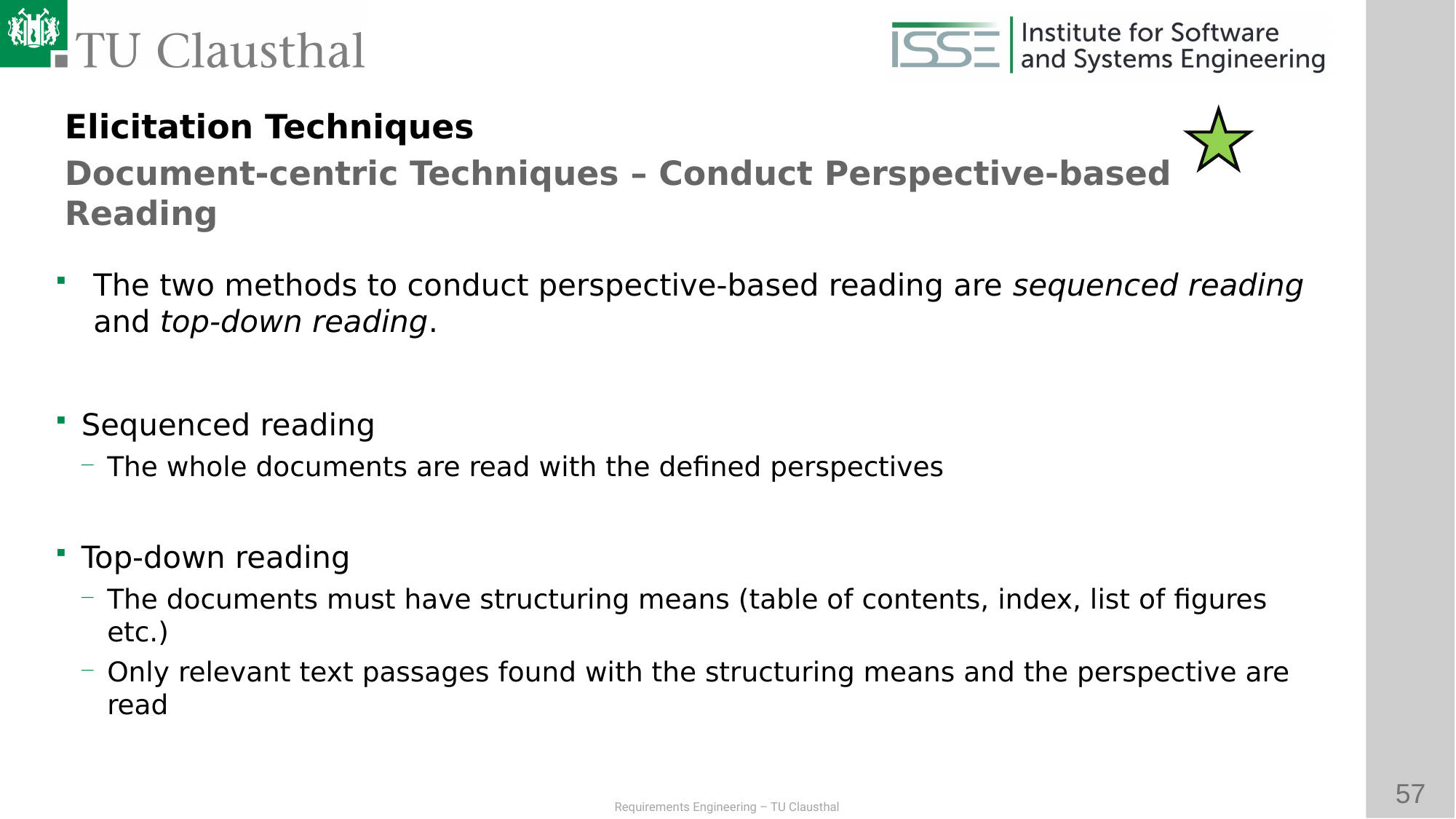

Elicitation Techniques

Document-centric Techniques – Conduct Perspective-based Reading
# The two methods to conduct perspective-based reading are sequenced reading and top-down reading.

Sequenced reading
The whole documents are read with the defined perspectives

Top-down reading
The documents must have structuring means (table of contents, index, list of figures etc.)
Only relevant text passages found with the structuring means and the perspective are read